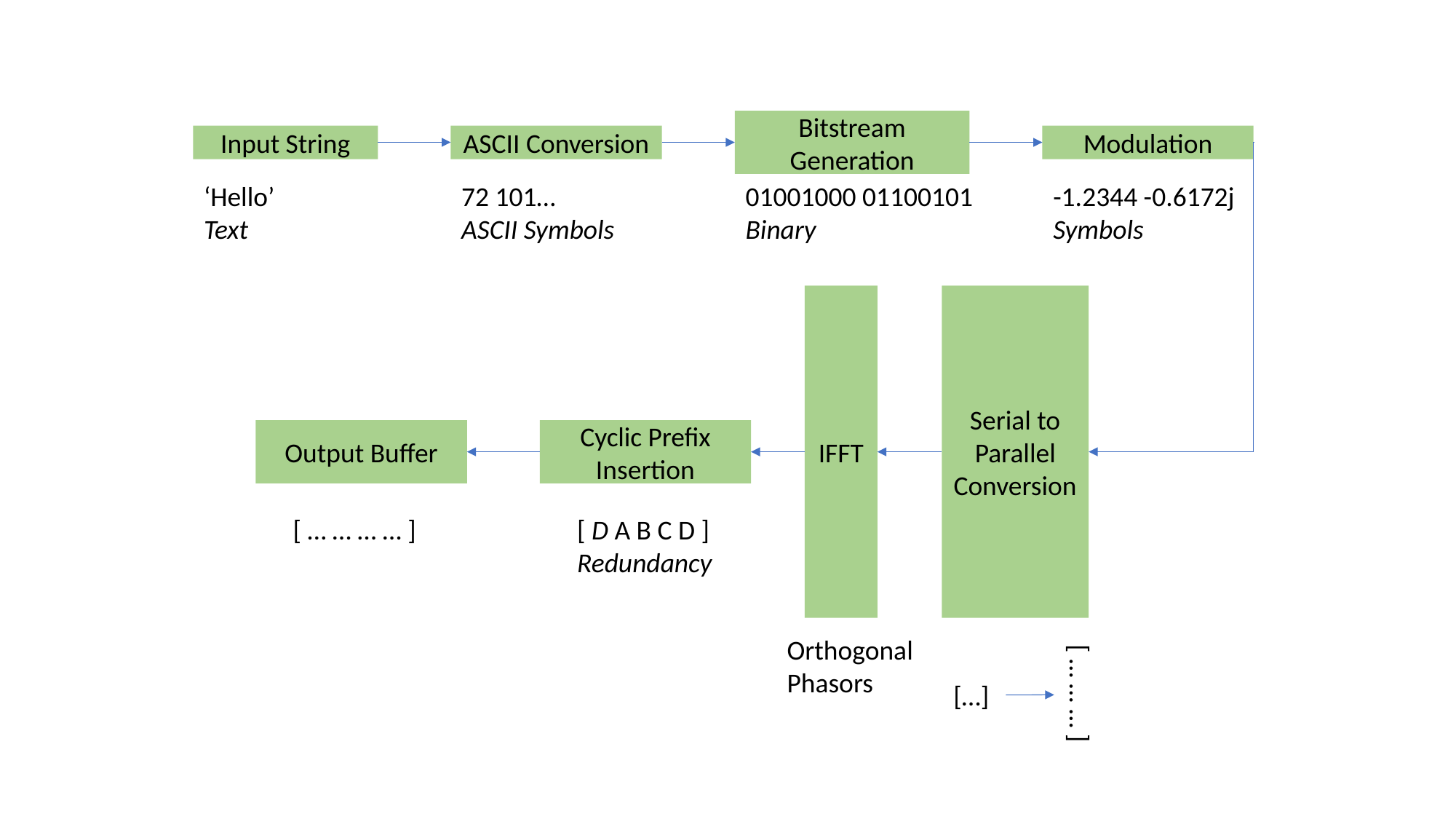

Bitstream Generation
Input String
ASCII Conversion
Modulation
‘Hello’
Text
72 101…
ASCII Symbols
01001000 01100101
Binary
-1.2344 -0.6172j
Symbols
IFFT
Serial to Parallel Conversion
Output Buffer
Cyclic Prefix Insertion
[ … … … … ]
[ D A B C D ]
Redundancy
Orthogonal
Phasors
 [ … … … ]
[…]